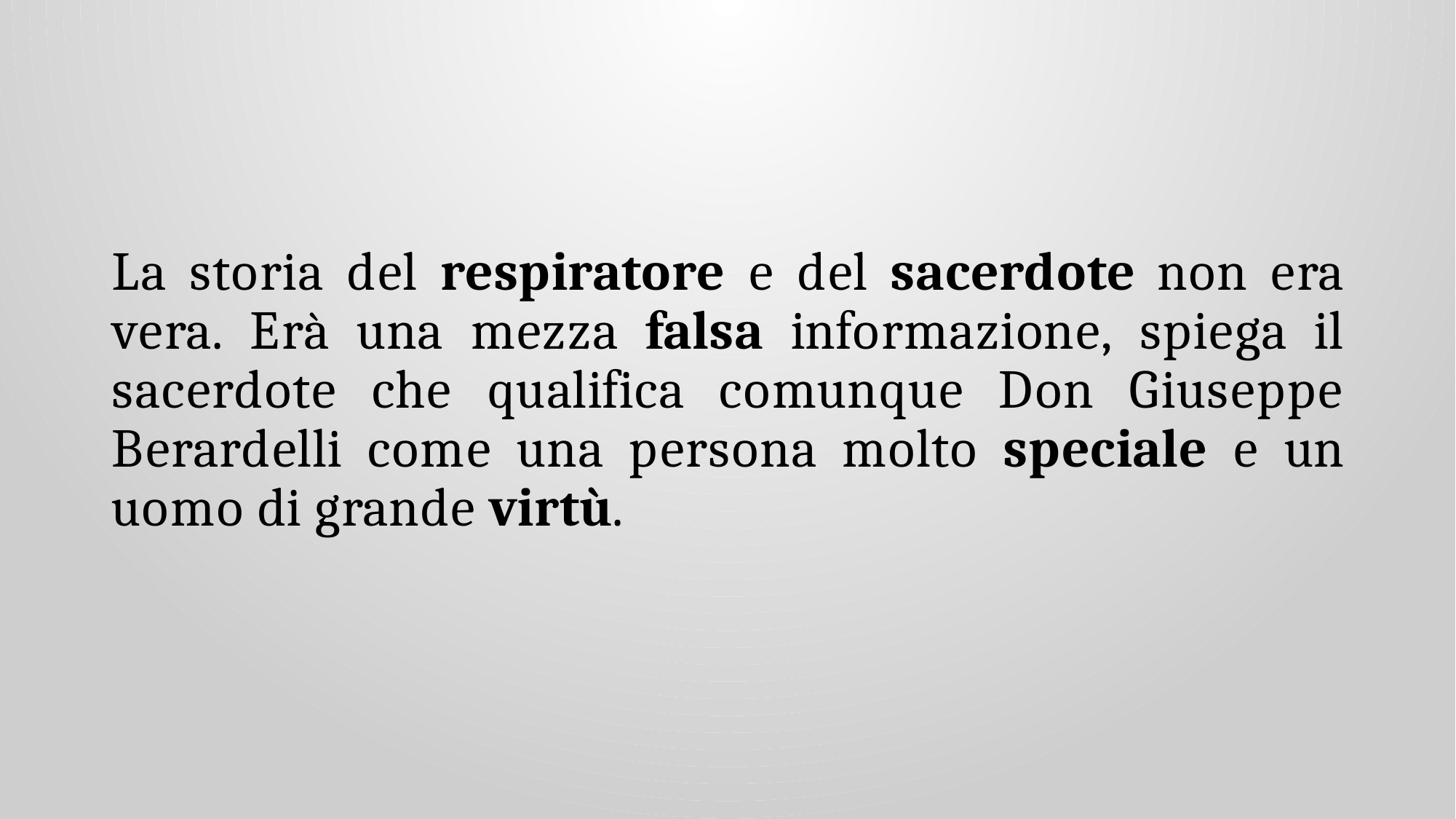

# La storia del respiratore e del sacerdote non era vera. Erà una mezza falsa informazione, spiega il sacerdote che qualifica comunque Don Giuseppe Berardelli come una persona molto speciale e un uomo di grande virtù.